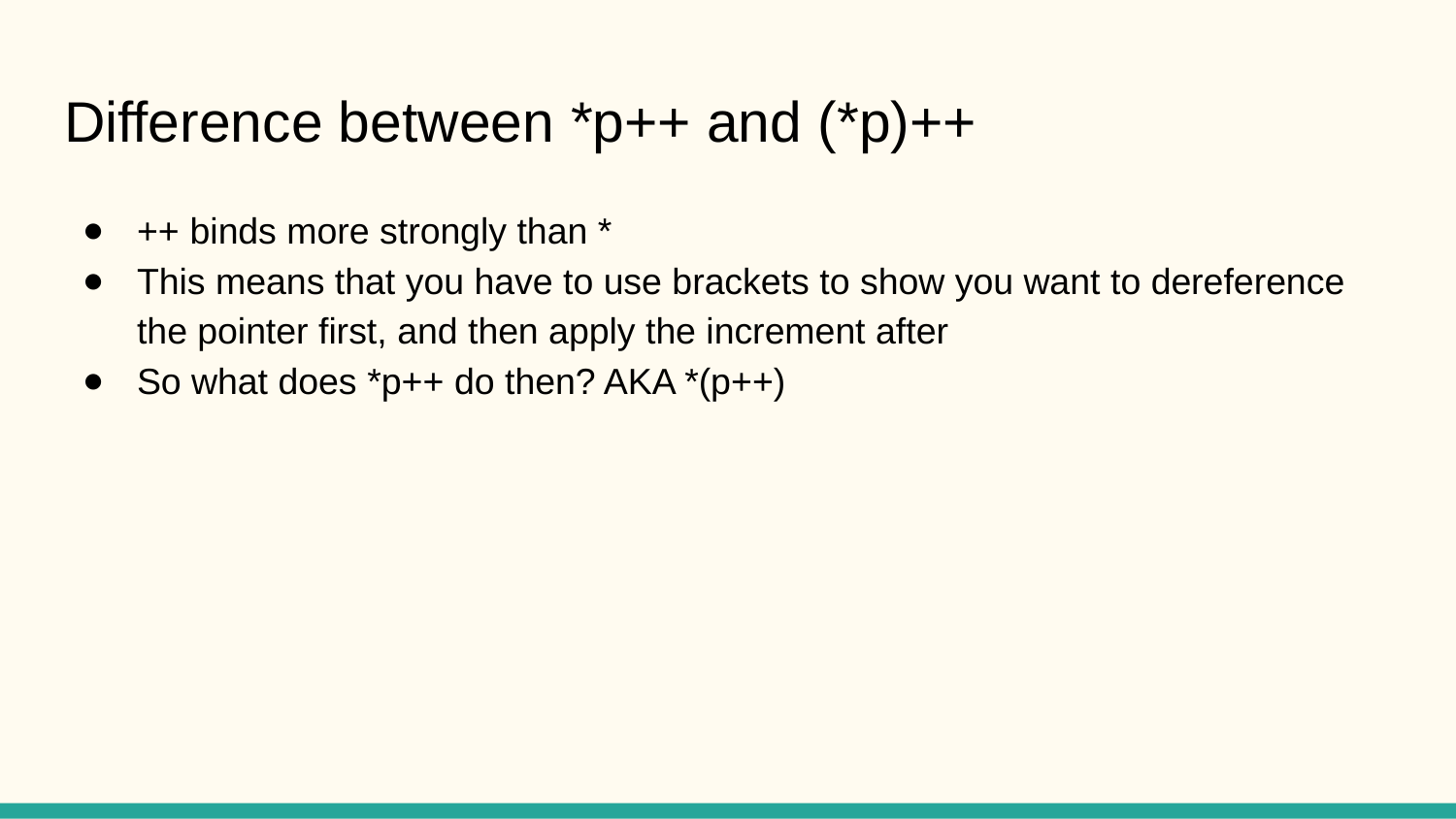

# Difference between *p++ and (*p)++
++ binds more strongly than *
This means that you have to use brackets to show you want to dereference the pointer first, and then apply the increment after
So what does *p++ do then? AKA *(p++)